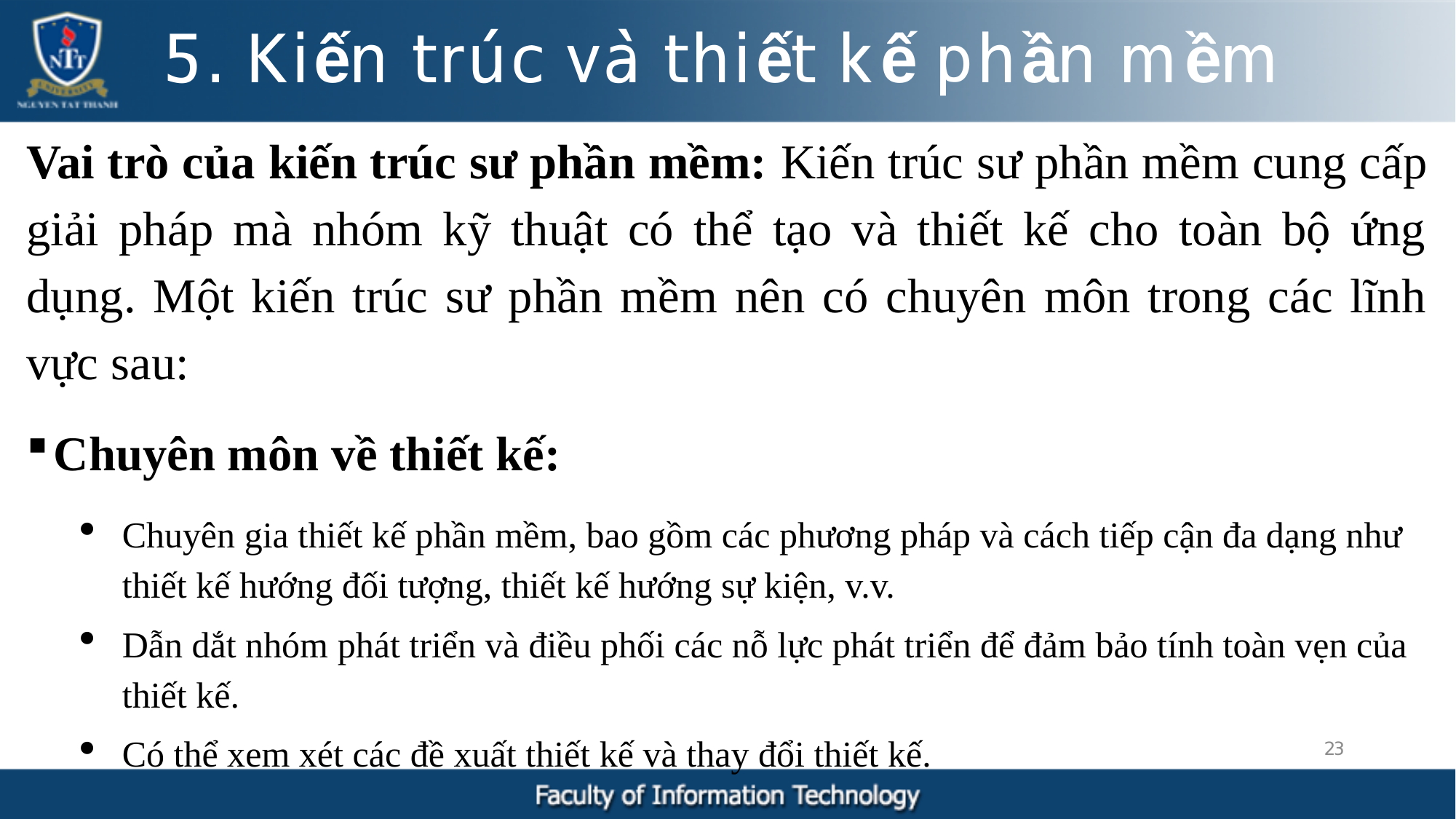

5. Kiến trúc và thiết kế phần mềm
Vai trò của kiến trúc sư phần mềm: Kiến trúc sư phần mềm cung cấp giải pháp mà nhóm kỹ thuật có thể tạo và thiết kế cho toàn bộ ứng dụng. Một kiến trúc sư phần mềm nên có chuyên môn trong các lĩnh vực sau:
Chuyên môn về thiết kế:
Chuyên gia thiết kế phần mềm, bao gồm các phương pháp và cách tiếp cận đa dạng như thiết kế hướng đối tượng, thiết kế hướng sự kiện, v.v.
Dẫn dắt nhóm phát triển và điều phối các nỗ lực phát triển để đảm bảo tính toàn vẹn của thiết kế.
Có thể xem xét các đề xuất thiết kế và thay đổi thiết kế.

23